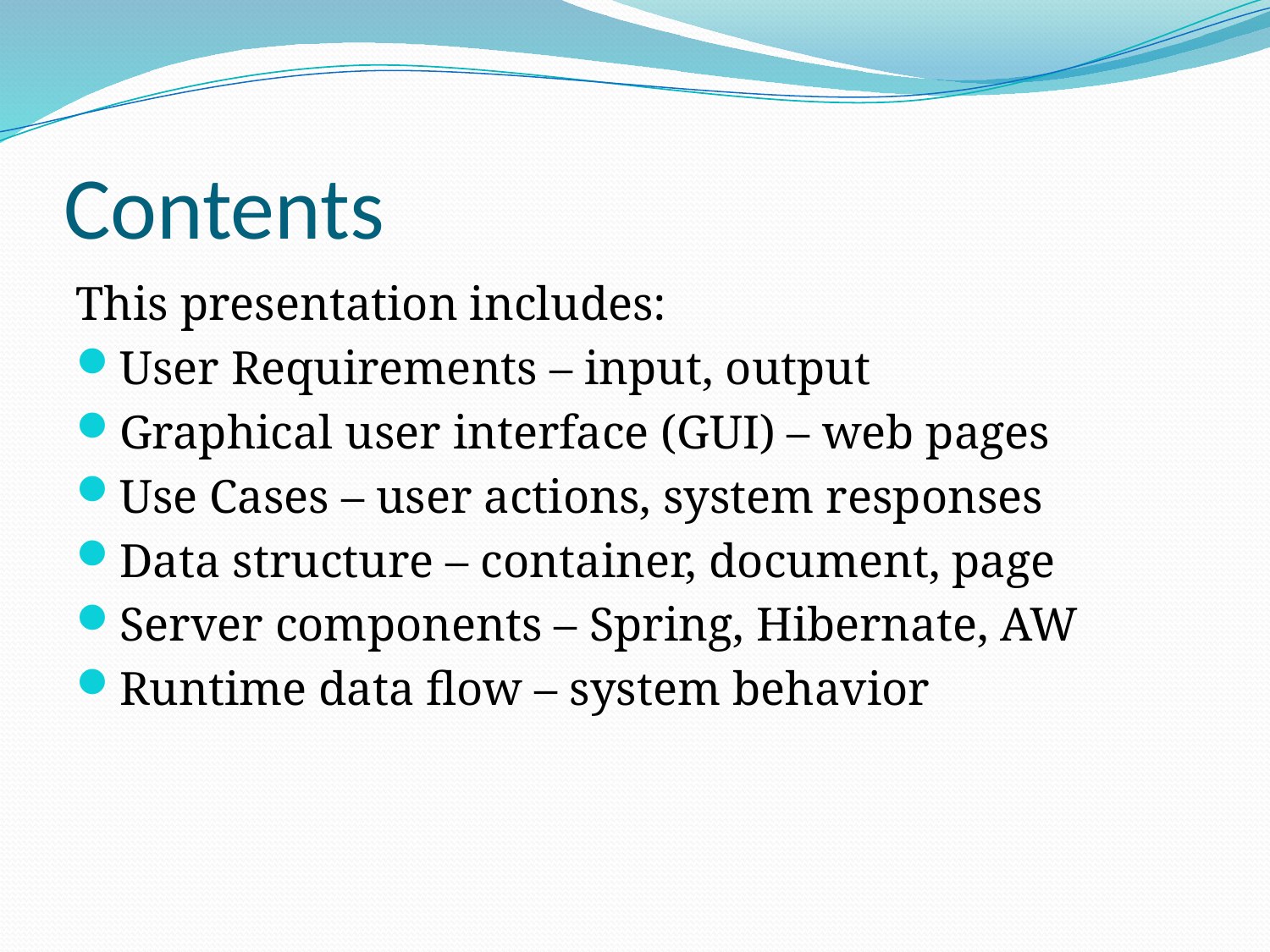

# Contents
This presentation includes:
User Requirements – input, output
Graphical user interface (GUI) – web pages
Use Cases – user actions, system responses
Data structure – container, document, page
Server components – Spring, Hibernate, AW
Runtime data flow – system behavior